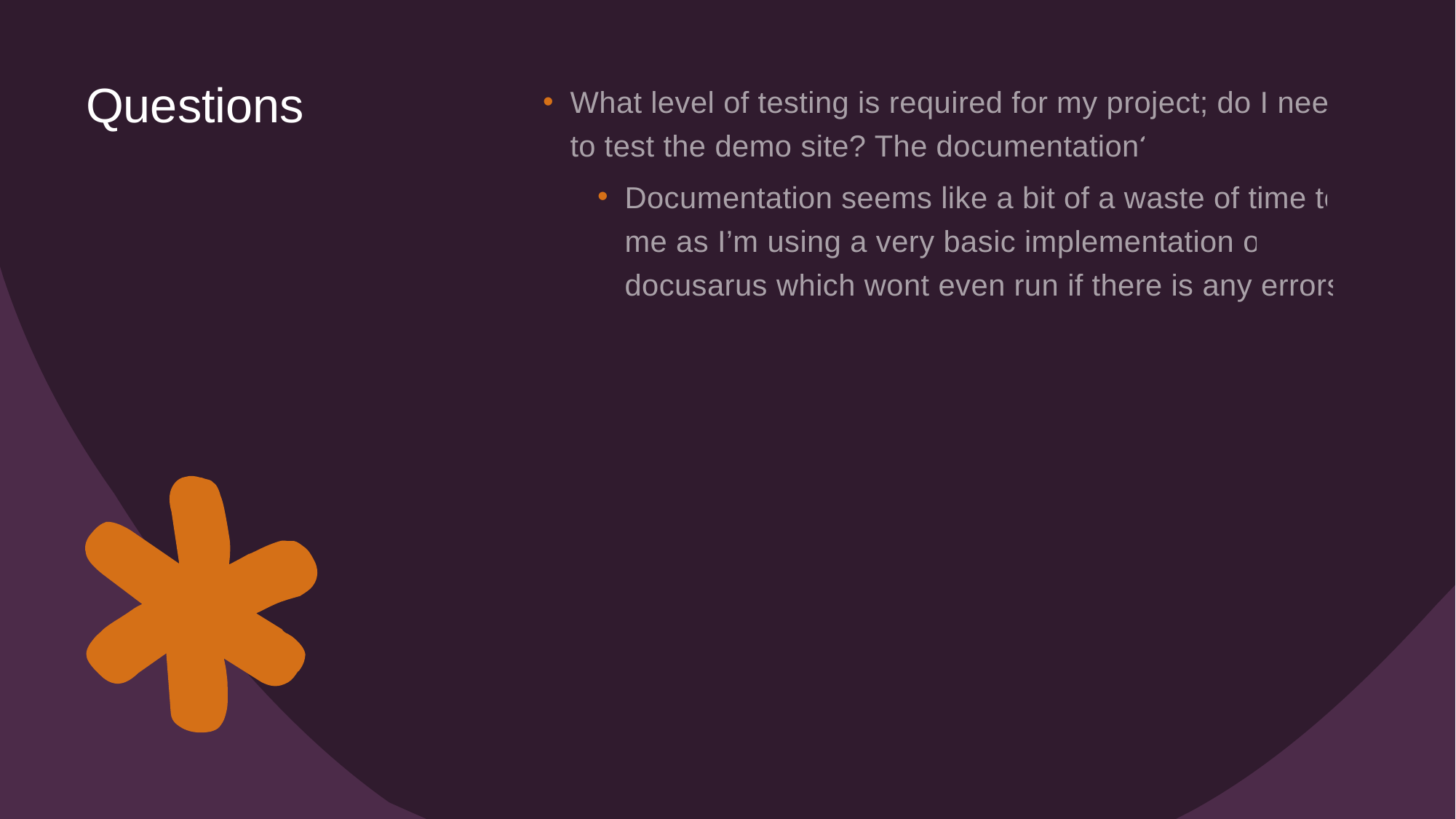

# Questions
What level of testing is required for my project; do I need to test the demo site? The documentation?
Documentation seems like a bit of a waste of time to me as I’m using a very basic implementation of docusarus which wont even run if there is any errors.